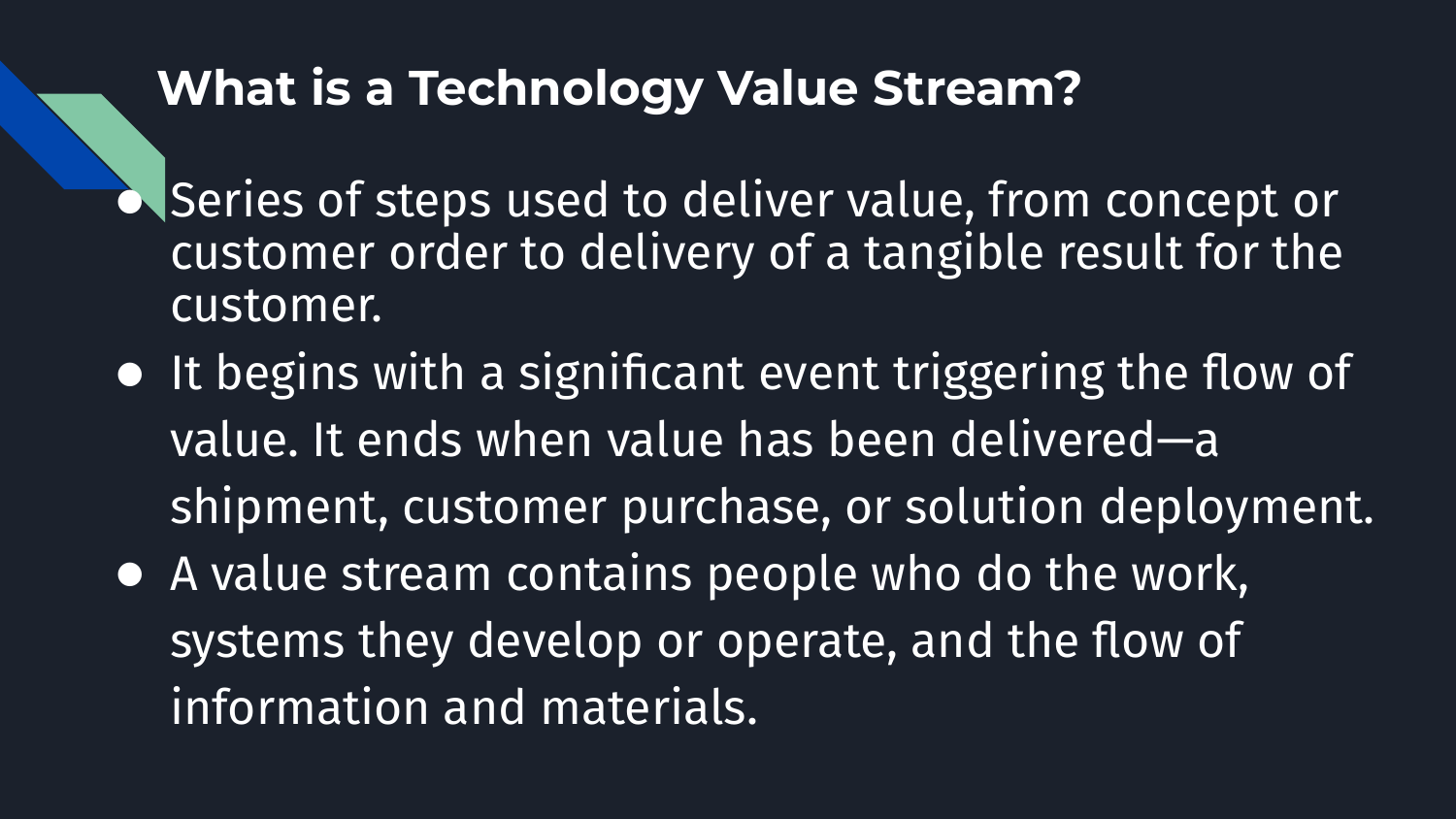

# What is a Technology Value Stream?
Series of steps used to deliver value, from concept or customer order to delivery of a tangible result for the customer.
It begins with a significant event triggering the flow of value. It ends when value has been delivered—a shipment, customer purchase, or solution deployment.
A value stream contains people who do the work, systems they develop or operate, and the flow of information and materials.